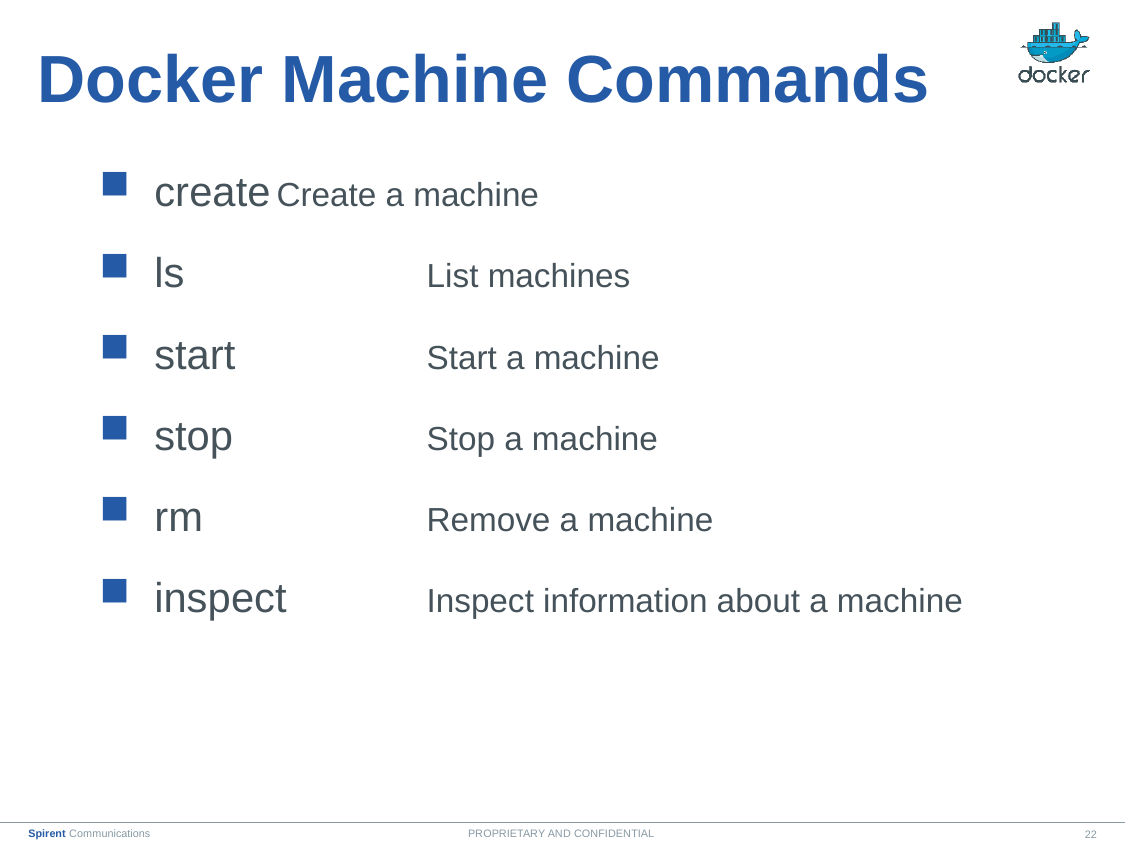

# Docker Machine Commands
  create	Create a machine
  ls		List machines
  start		Start a machine
  stop		Stop a machine
  rm		Remove a machine
  inspect	Inspect information about a machine